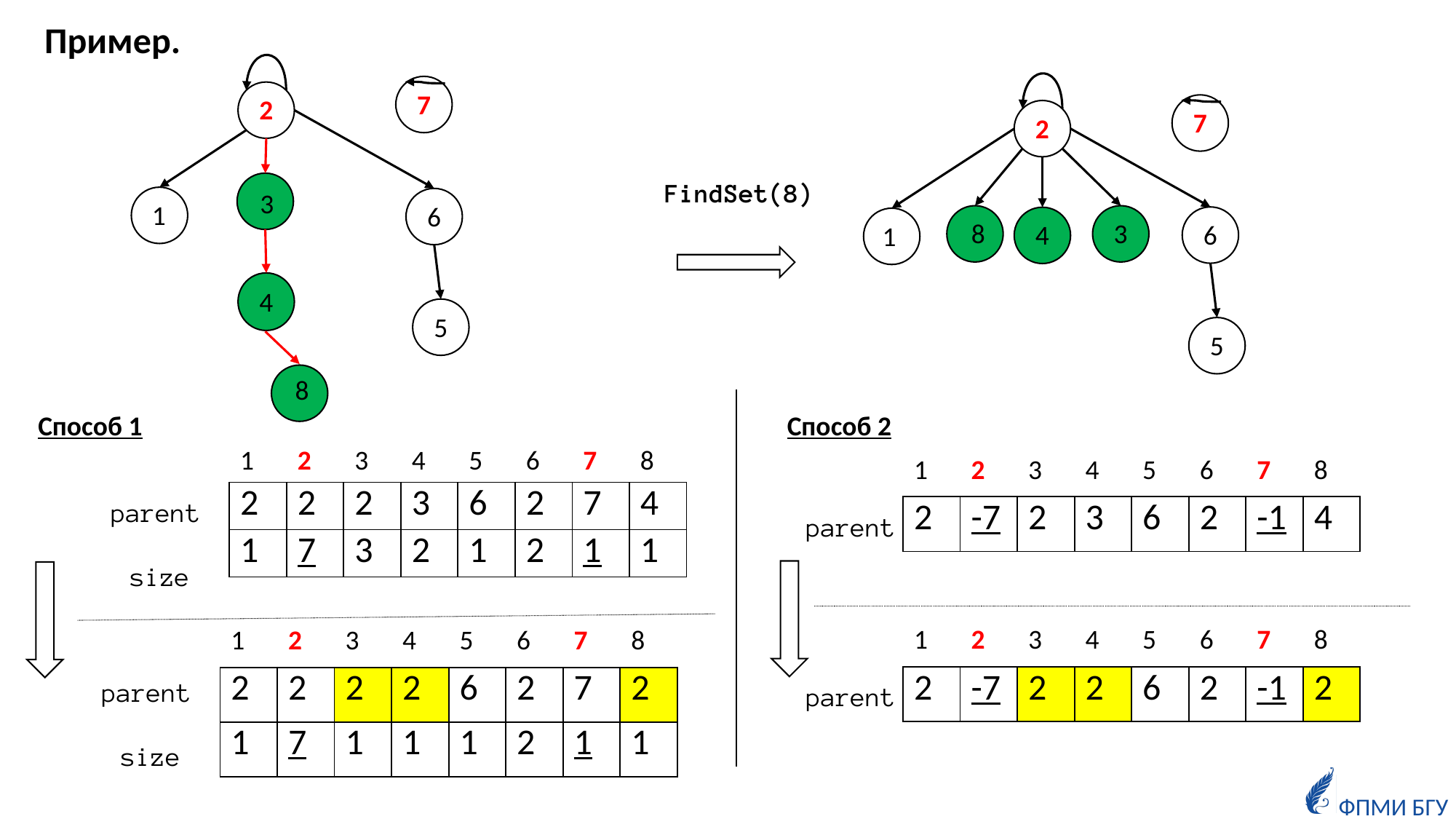

Пример.

7

2

7

2
FindSet(8)

3

1
6

8
3
6
4
1

4

5

5

8
Способ 1
Способ 2
| 1 | 2 | 3 | 4 | 5 | 6 | 7 | 8 |
| --- | --- | --- | --- | --- | --- | --- | --- |
| 2 | 2 | 2 | 3 | 6 | 2 | 7 | 4 |
| 1 | 7 | 3 | 2 | 1 | 2 | 1 | 1 |
| 1 | 2 | 3 | 4 | 5 | 6 | 7 | 8 |
| --- | --- | --- | --- | --- | --- | --- | --- |
| 2 | -7 | 2 | 3 | 6 | 2 | -1 | 4 |
parent
parent
size

| 1 | 2 | 3 | 4 | 5 | 6 | 7 | 8 |
| --- | --- | --- | --- | --- | --- | --- | --- |
| 2 | -7 | 2 | 2 | 6 | 2 | -1 | 2 |
| 1 | 2 | 3 | 4 | 5 | 6 | 7 | 8 |
| --- | --- | --- | --- | --- | --- | --- | --- |
| 2 | 2 | 2 | 2 | 6 | 2 | 7 | 2 |
| 1 | 7 | 1 | 1 | 1 | 2 | 1 | 1 |
parent
parent
size